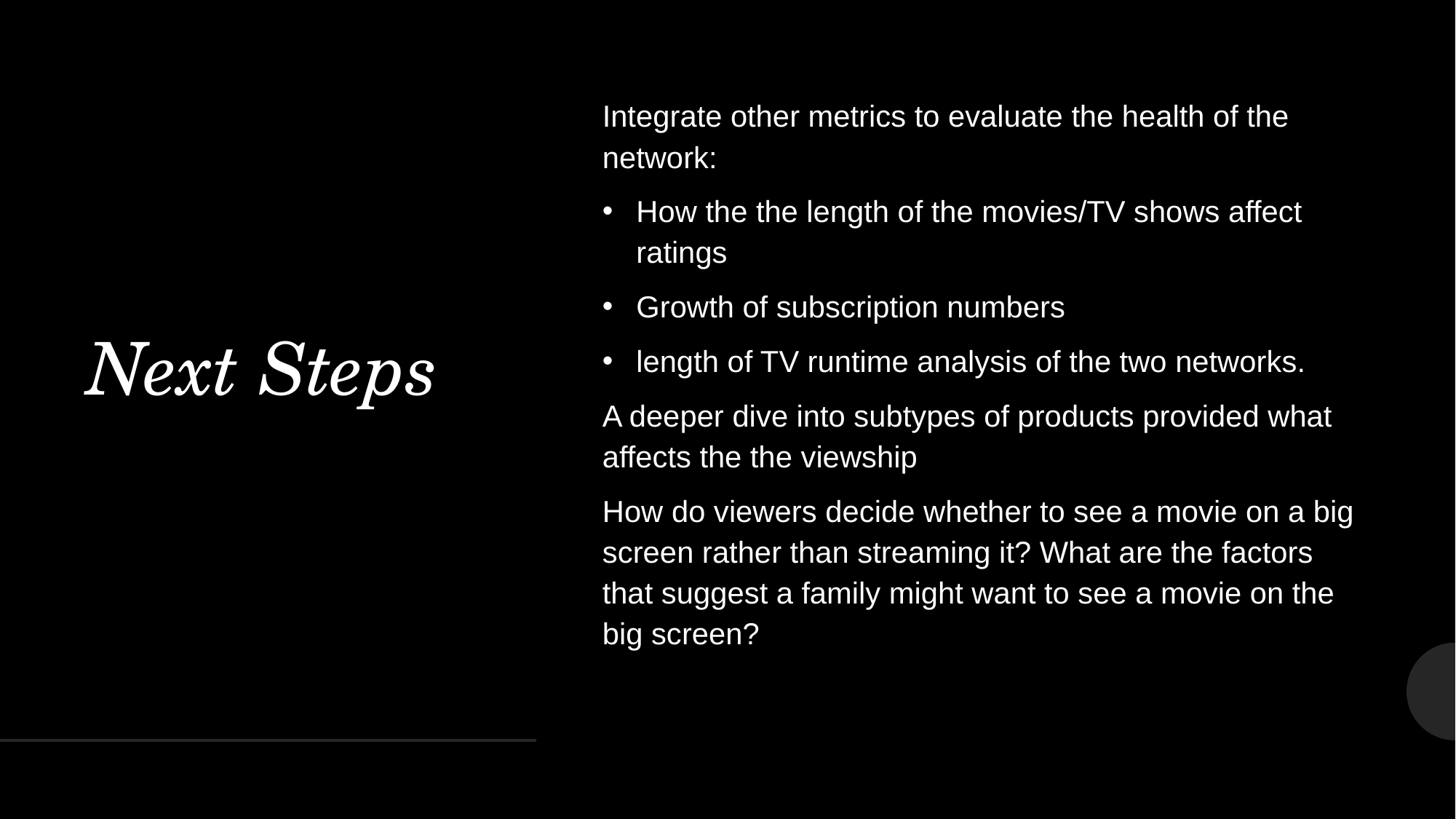

# Next Steps
Integrate other metrics to evaluate the health of the network:
How the the length of the movies/TV shows affect ratings
Growth of subscription numbers
length of TV runtime analysis of the two networks.
A deeper dive into subtypes of products provided what affects the the viewship
How do viewers decide whether to see a movie on a big screen rather than streaming it? What are the factors that suggest a family might want to see a movie on the big screen?